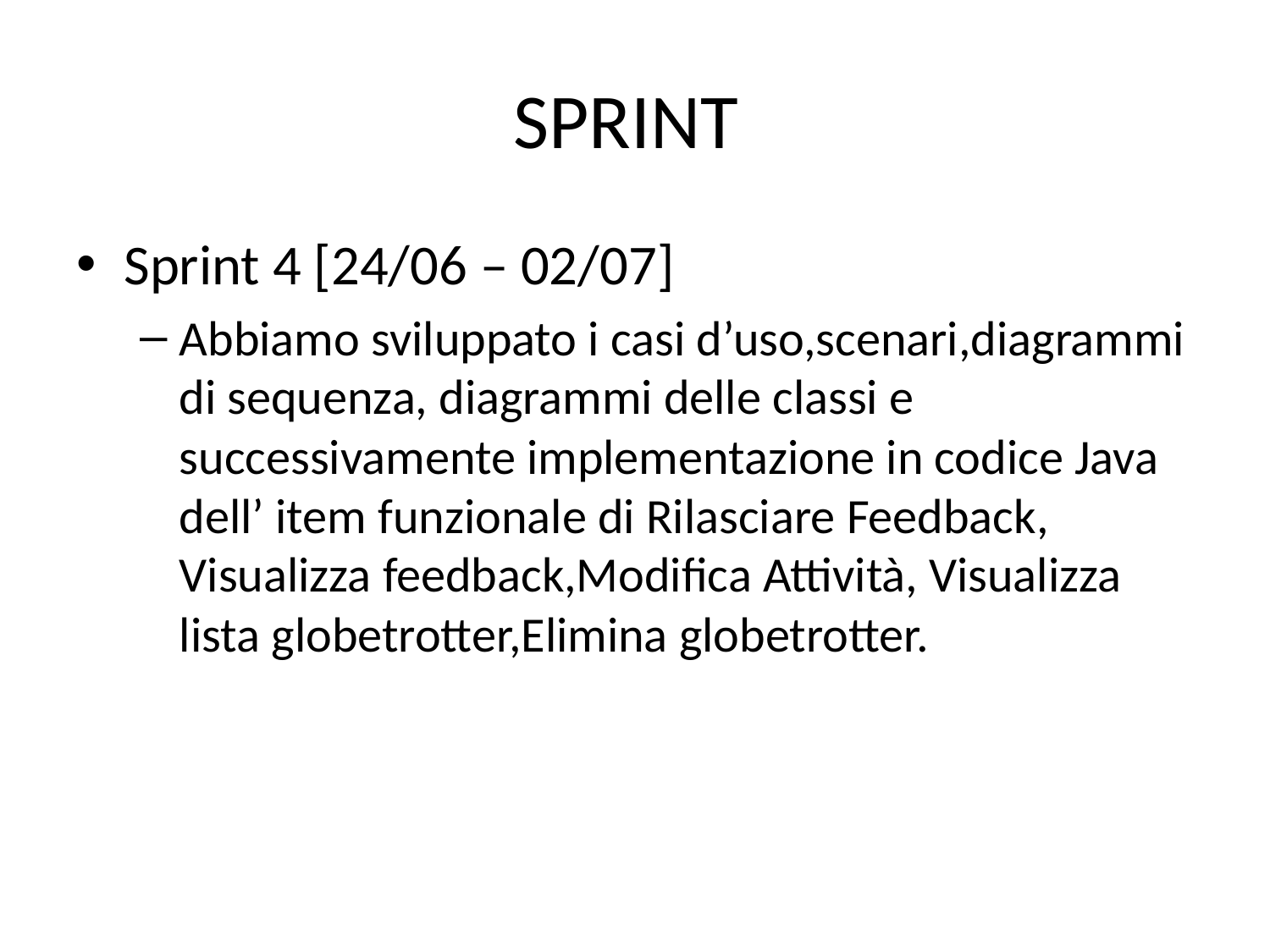

# SPRINT
Sprint 4 [24/06 – 02/07]
Abbiamo sviluppato i casi d’uso,scenari,diagrammi di sequenza, diagrammi delle classi e successivamente implementazione in codice Java dell’ item funzionale di Rilasciare Feedback, Visualizza feedback,Modifica Attività, Visualizza lista globetrotter,Elimina globetrotter.